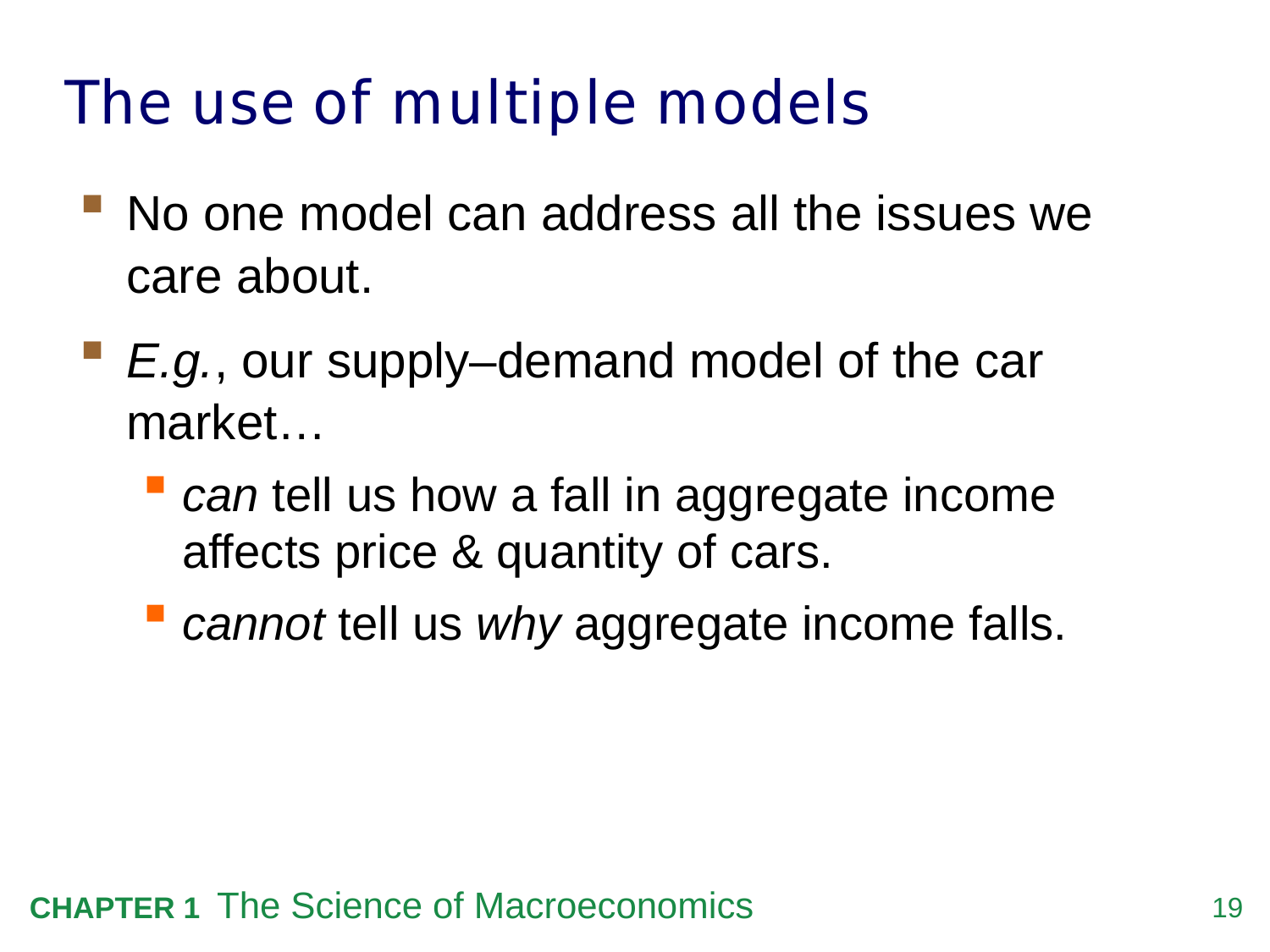

The use of multiple models
No one model can address all the issues we care about.
E.g., our supply–demand model of the car market…
can tell us how a fall in aggregate income affects price & quantity of cars.
cannot tell us why aggregate income falls.